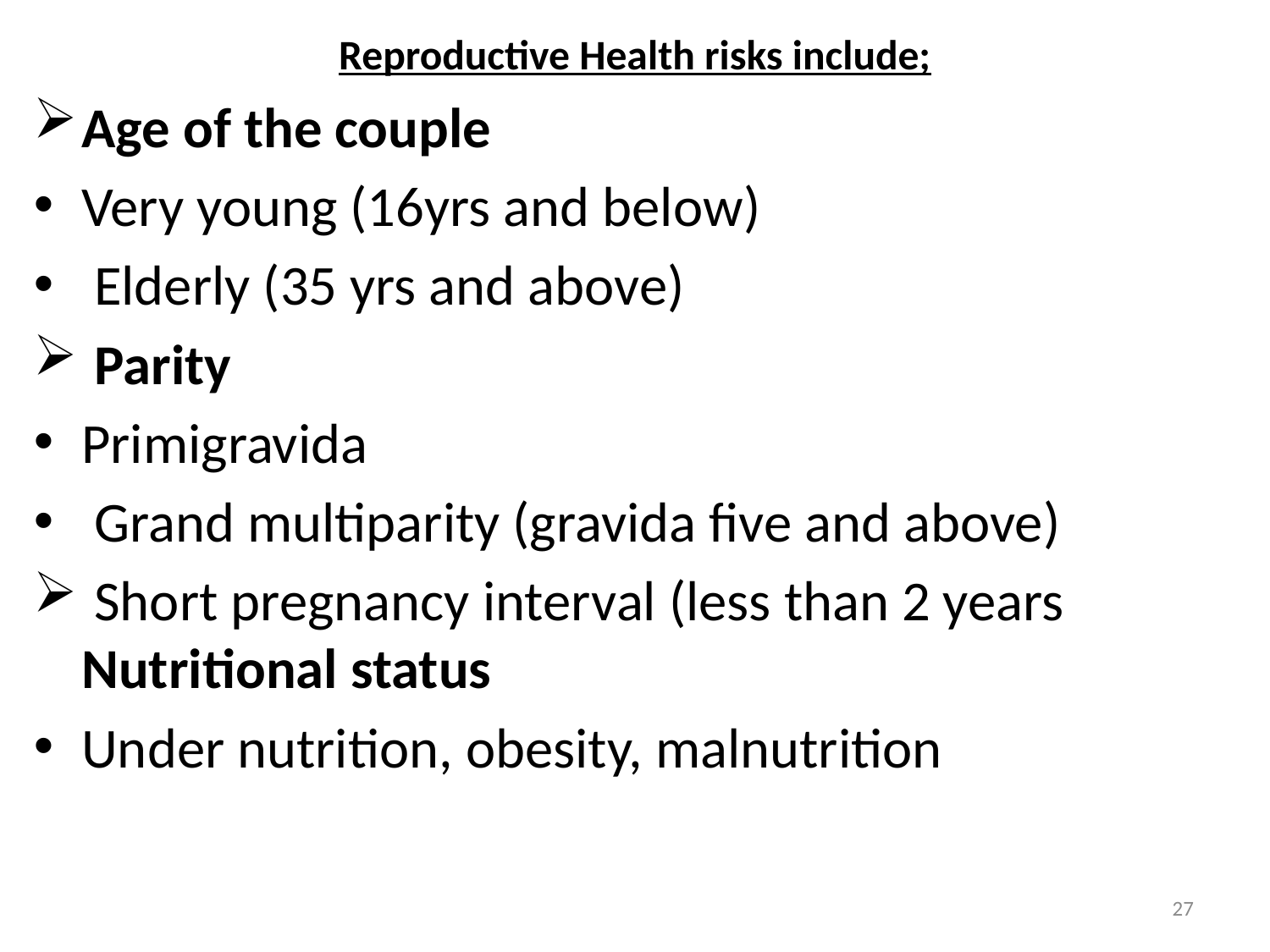

# Reproductive Health risks include;
Age of the couple
Very young (16yrs and below)
 Elderly (35 yrs and above)
 Parity
Primigravida
 Grand multiparity (gravida five and above)
 Short pregnancy interval (less than 2 years Nutritional status
Under nutrition, obesity, malnutrition
27